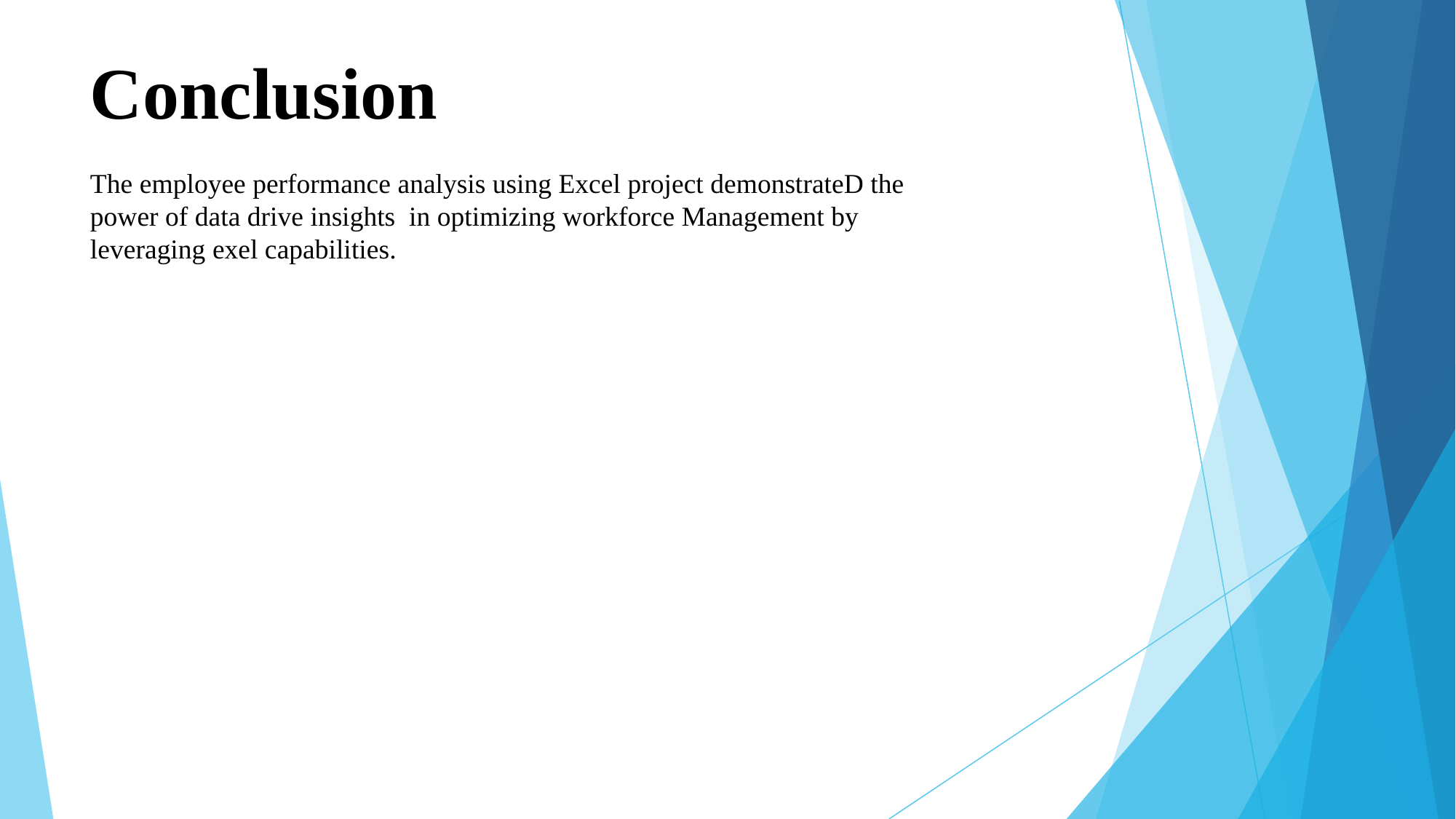

# Conclusion The employee performance analysis using Excel project demonstrateD the power of data drive insights  in optimizing workforce Management by leveraging exel capabilities.